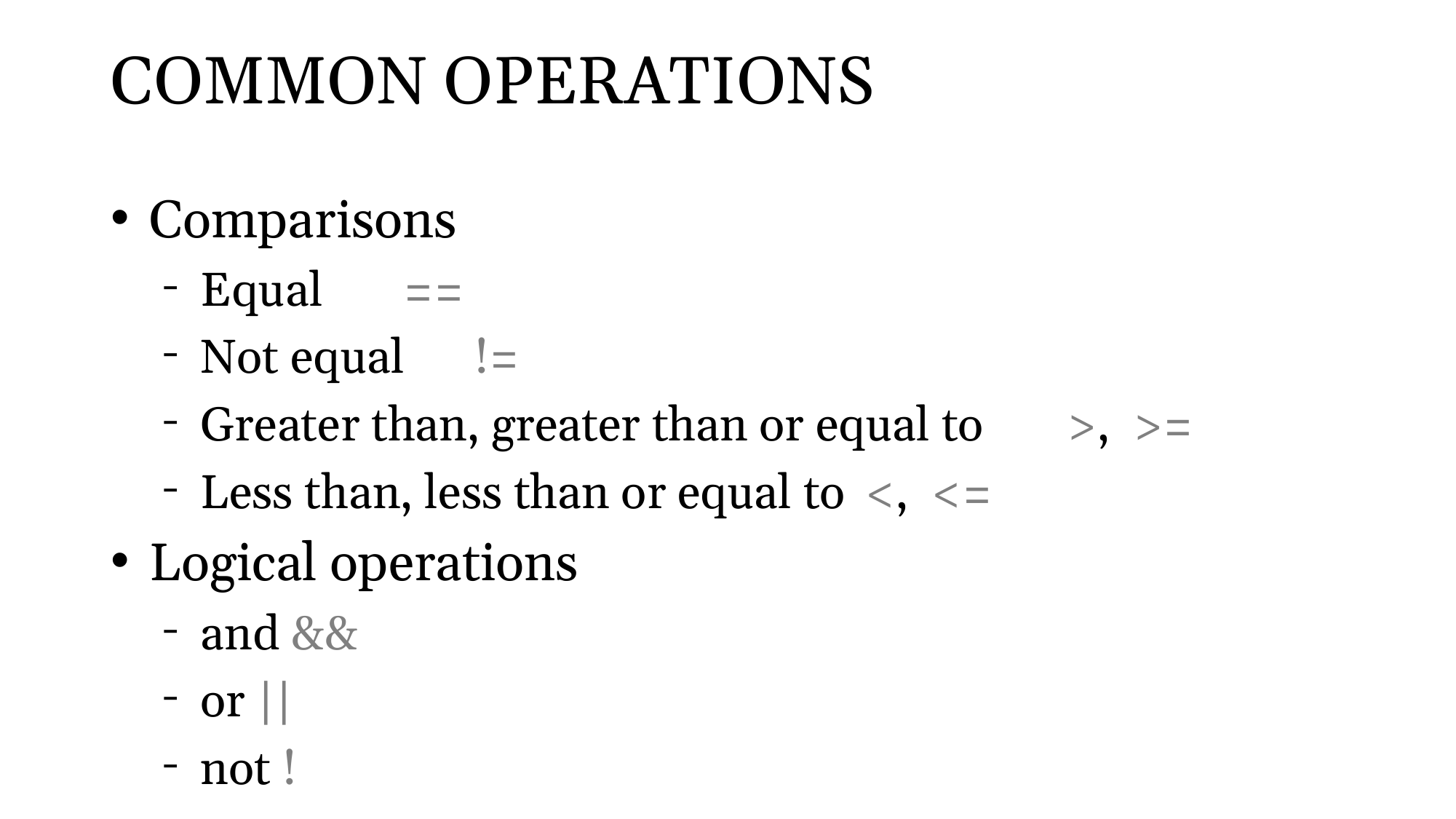

# COMMON OPERATIONS
Comparisons
Equal       ==
Not equal      !=
Greater than, greater than or equal to	 >,  >=
Less than, less than or equal to	<,  <=
Logical operations
and &&
or ||
not !